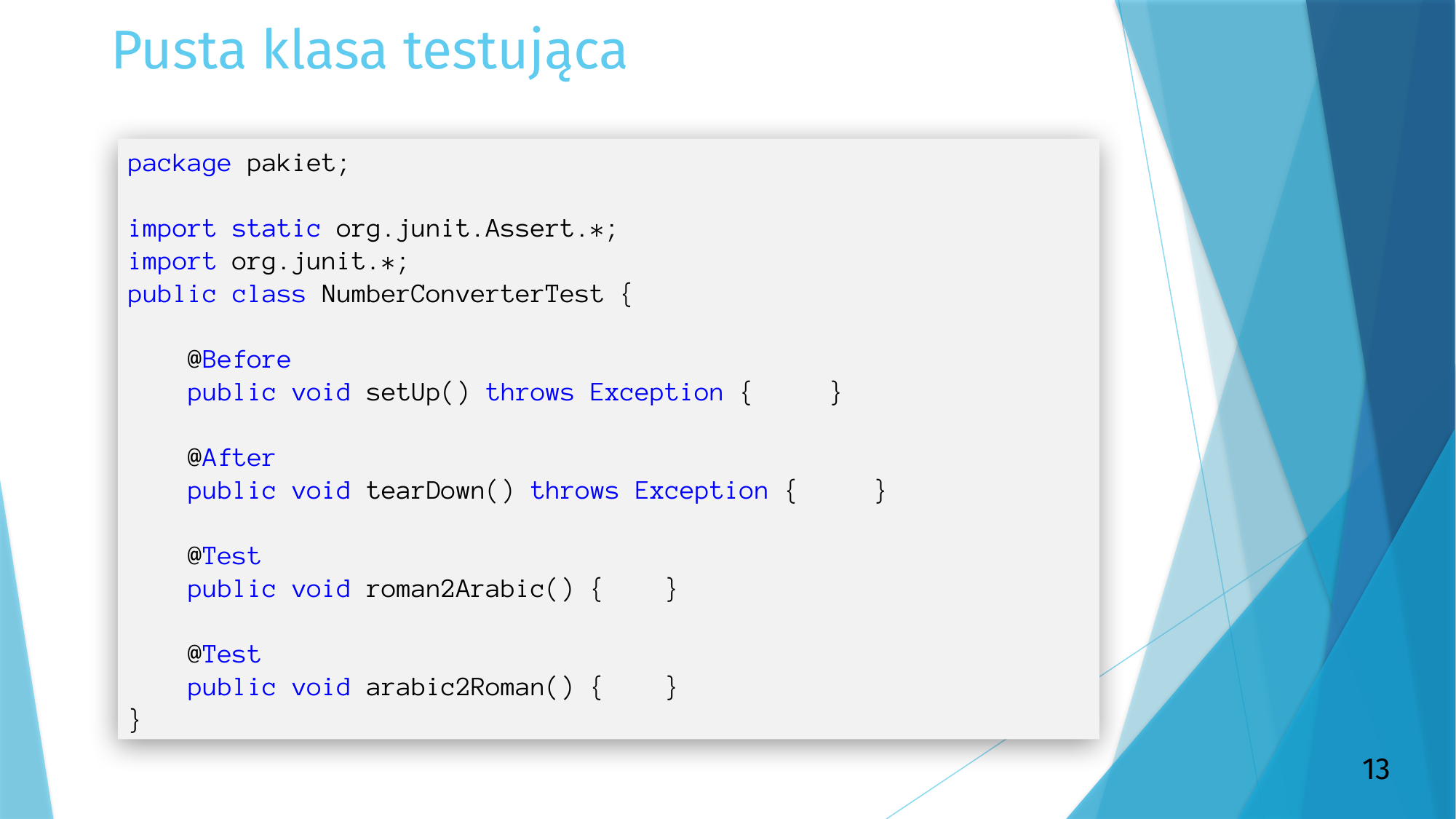

# Pusta klasa testująca
package pakiet;
import static org.junit.Assert.*;
import org.junit.*;
public class NumberConverterTest {
    @Before
    public void setUp() throws Exception {     }
    @After
    public void tearDown() throws Exception {     }
    @Test
    public void roman2Arabic() {    }
    @Test
    public void arabic2Roman() {    }
}
13